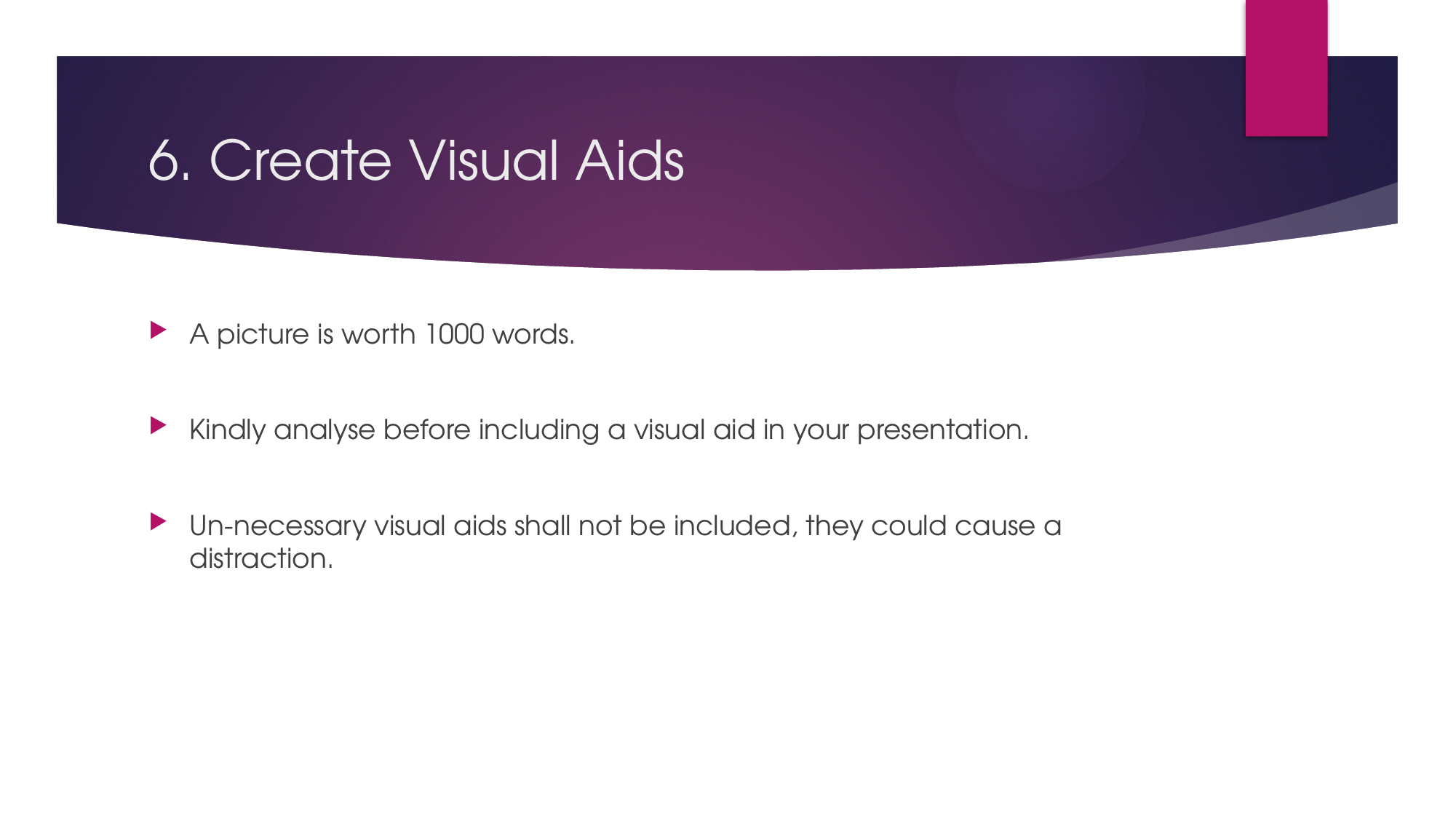

# 6. Create Visual Aids
A picture is worth 1000 words.

Kindly analyse before including a visual aid in your presentation.

Un-necessary visual aids shall not be included, they could cause a distraction.